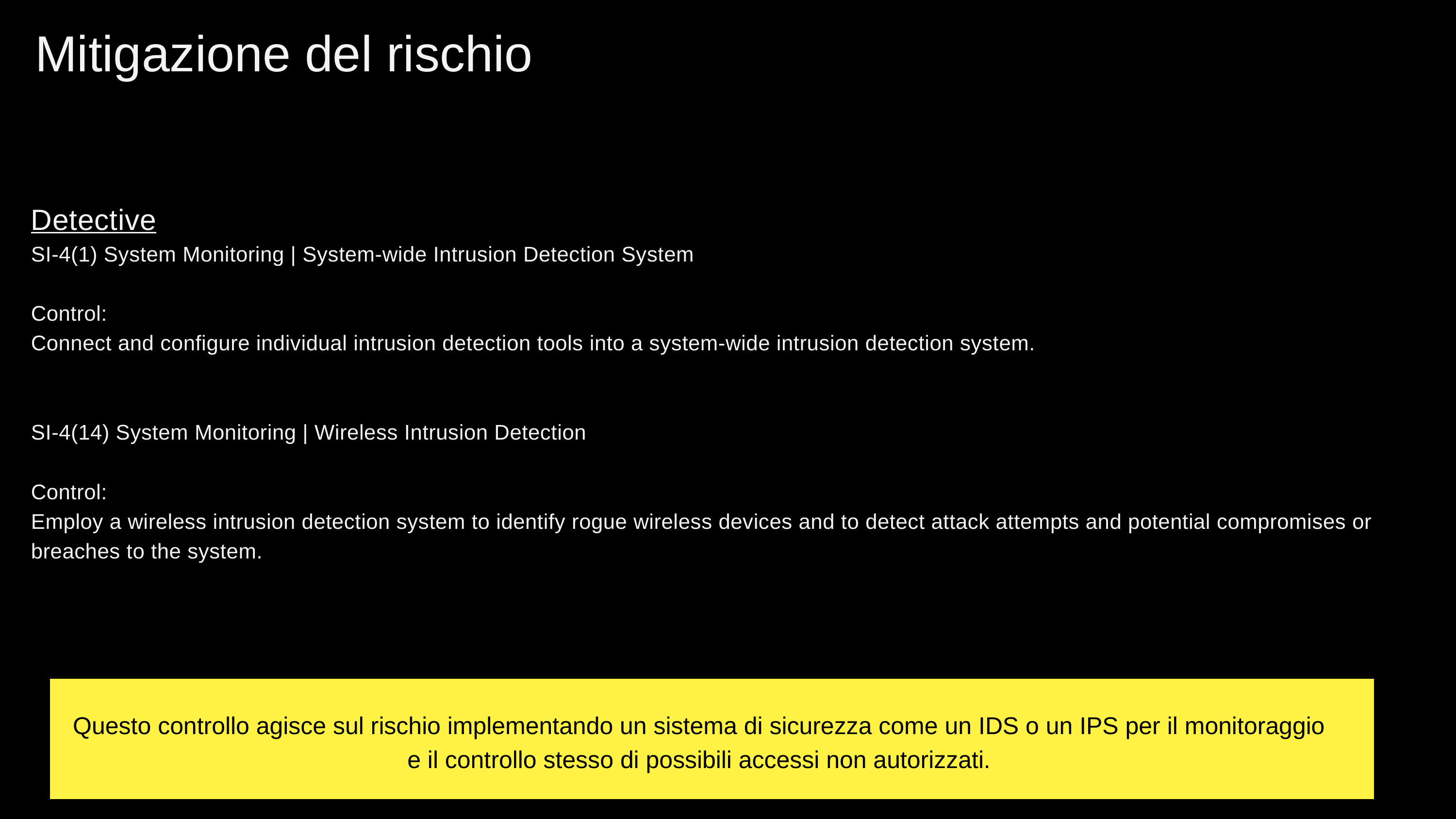

Mitigazione del rischio
Detective
SI-4(1) System Monitoring | System-wide Intrusion Detection System

Control:
Connect and configure individual intrusion detection tools into a system-wide intrusion detection system.

SI-4(14) System Monitoring | Wireless Intrusion Detection

Control:
Employ a wireless intrusion detection system to identify rogue wireless devices and to detect attack attempts and potential compromises or breaches to the system.

Questo controllo agisce sul rischio implementando un sistema di sicurezza come un IDS o un IPS per il monitoraggio e il controllo stesso di possibili accessi non autorizzati.